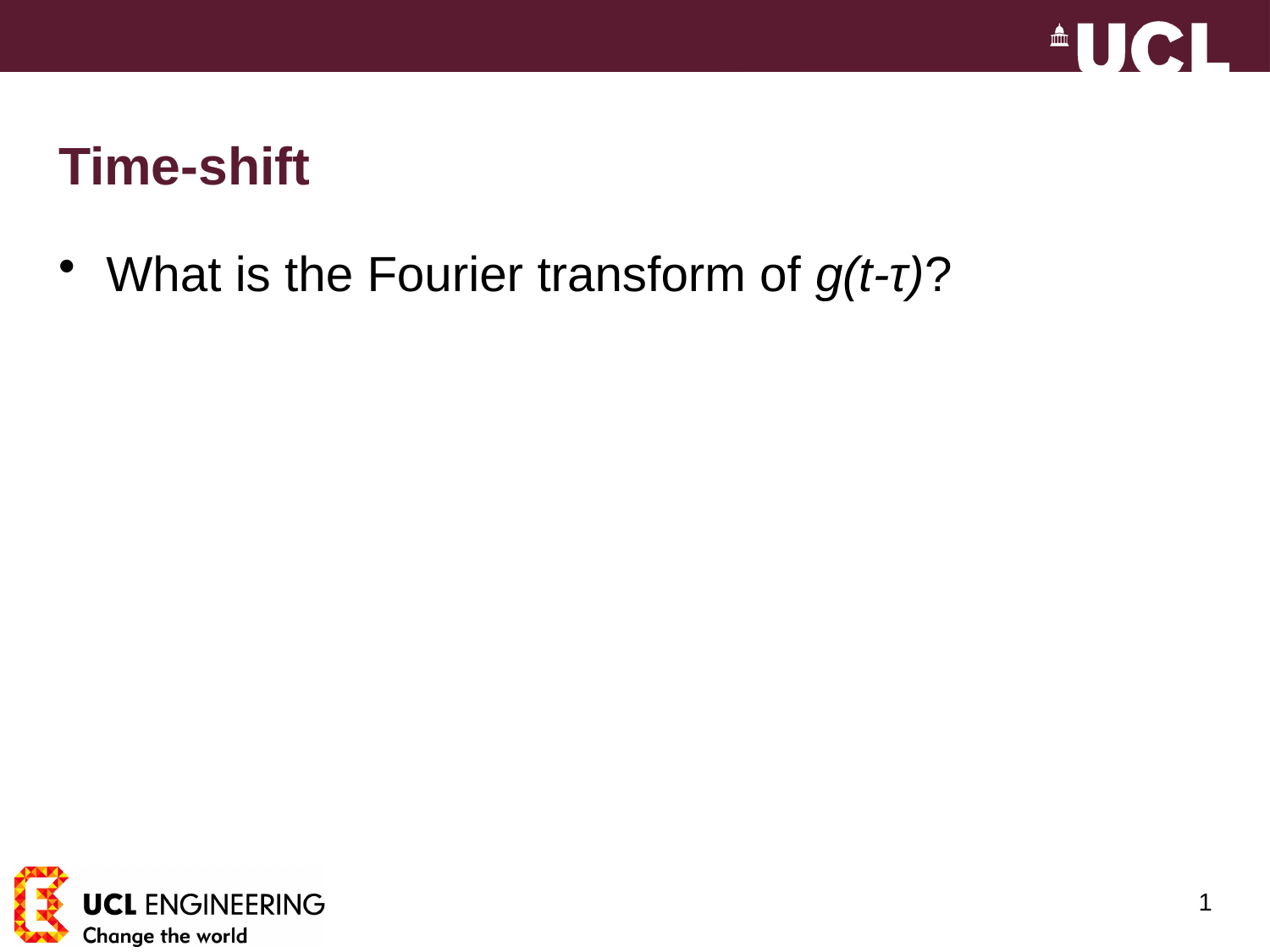

# Time-shift
What is the Fourier transform of g(t-τ)?

1